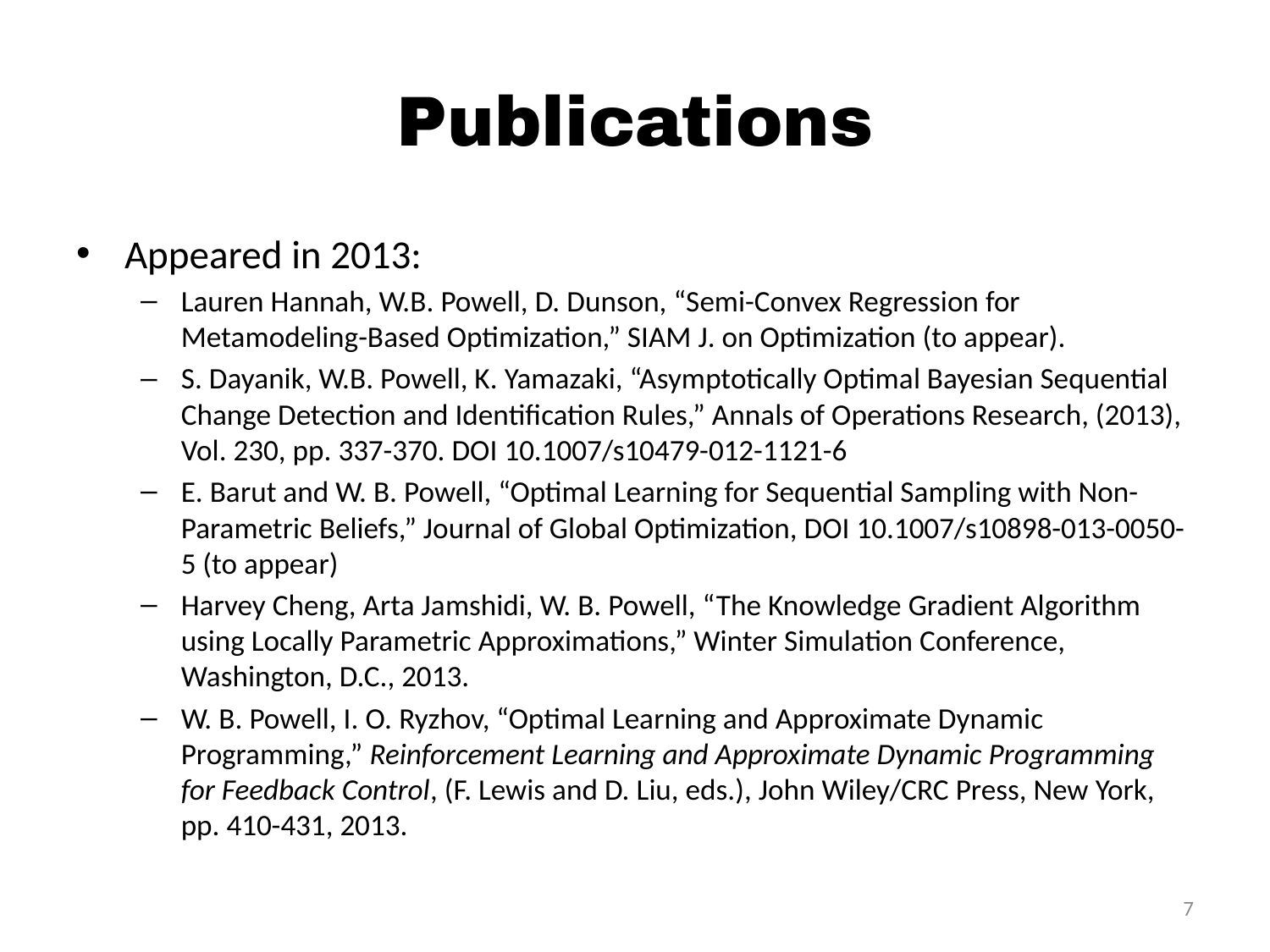

# Publications
Appeared in 2013:
Lauren Hannah, W.B. Powell, D. Dunson, “Semi-Convex Regression for Metamodeling-Based Optimization,” SIAM J. on Optimization (to appear).
S. Dayanik, W.B. Powell, K. Yamazaki, “Asymptotically Optimal Bayesian Sequential Change Detection and Identification Rules,” Annals of Operations Research, (2013), Vol. 230, pp. 337-370. DOI 10.1007/s10479-012-1121-6
E. Barut and W. B. Powell, “Optimal Learning for Sequential Sampling with Non-Parametric Beliefs,” Journal of Global Optimization, DOI 10.1007/s10898-013-0050-5 (to appear)
Harvey Cheng, Arta Jamshidi, W. B. Powell, “The Knowledge Gradient Algorithm using Locally Parametric Approximations,” Winter Simulation Conference, Washington, D.C., 2013.
W. B. Powell, I. O. Ryzhov, “Optimal Learning and Approximate Dynamic Programming,” Reinforcement Learning and Approximate Dynamic Programming for Feedback Control, (F. Lewis and D. Liu, eds.), John Wiley/CRC Press, New York, pp. 410-431, 2013.

 7